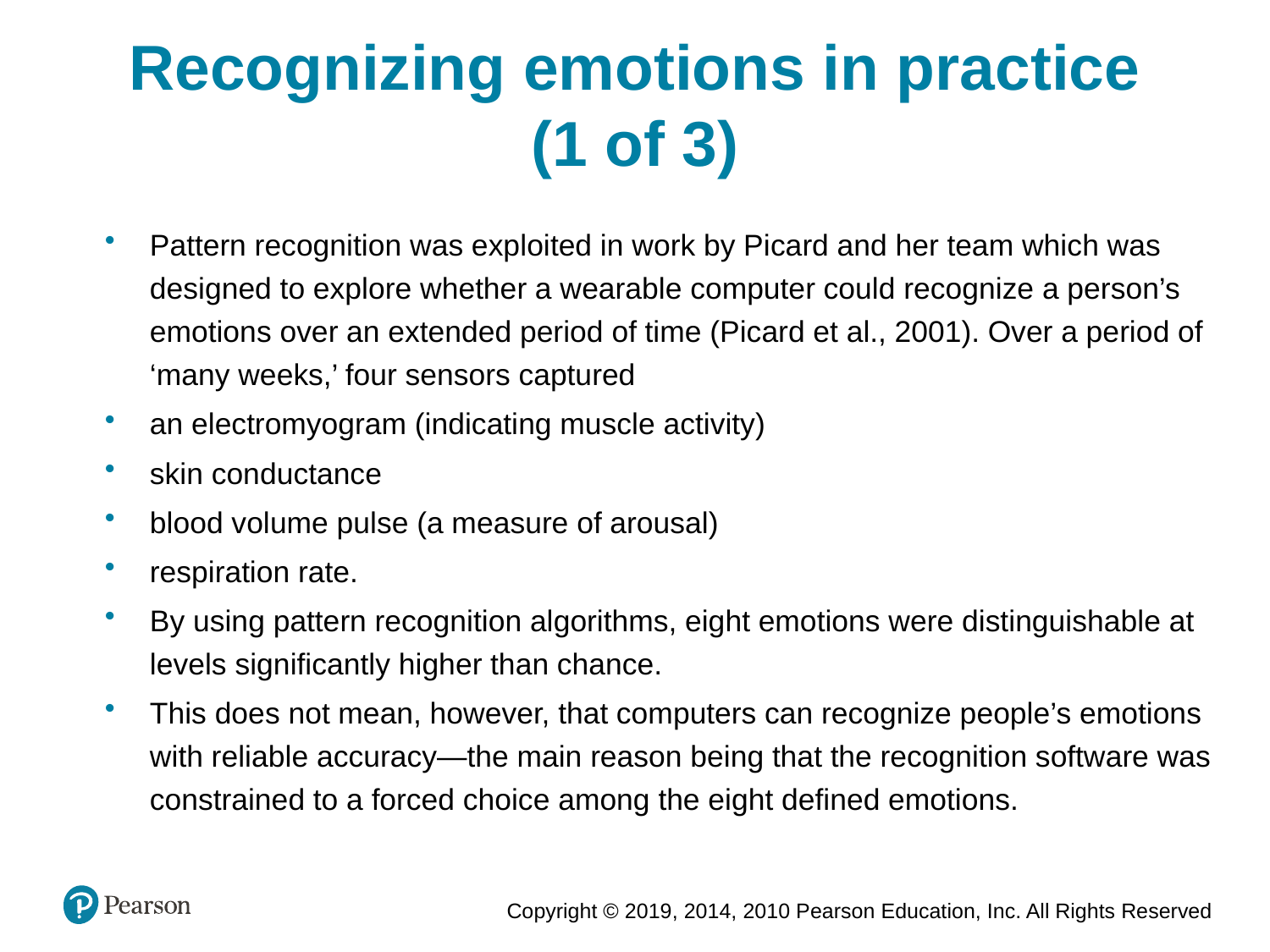

Recognizing emotions in practice (1 of 3)
Pattern recognition was exploited in work by Picard and her team which was designed to explore whether a wearable computer could recognize a person’s emotions over an extended period of time (Picard et al., 2001). Over a period of ‘many weeks,’ four sensors captured
an electromyogram (indicating muscle activity)
skin conductance
blood volume pulse (a measure of arousal)
respiration rate.
By using pattern recognition algorithms, eight emotions were distinguishable at levels significantly higher than chance.
This does not mean, however, that computers can recognize people’s emotions with reliable accuracy—the main reason being that the recognition software was constrained to a forced choice among the eight defined emotions.